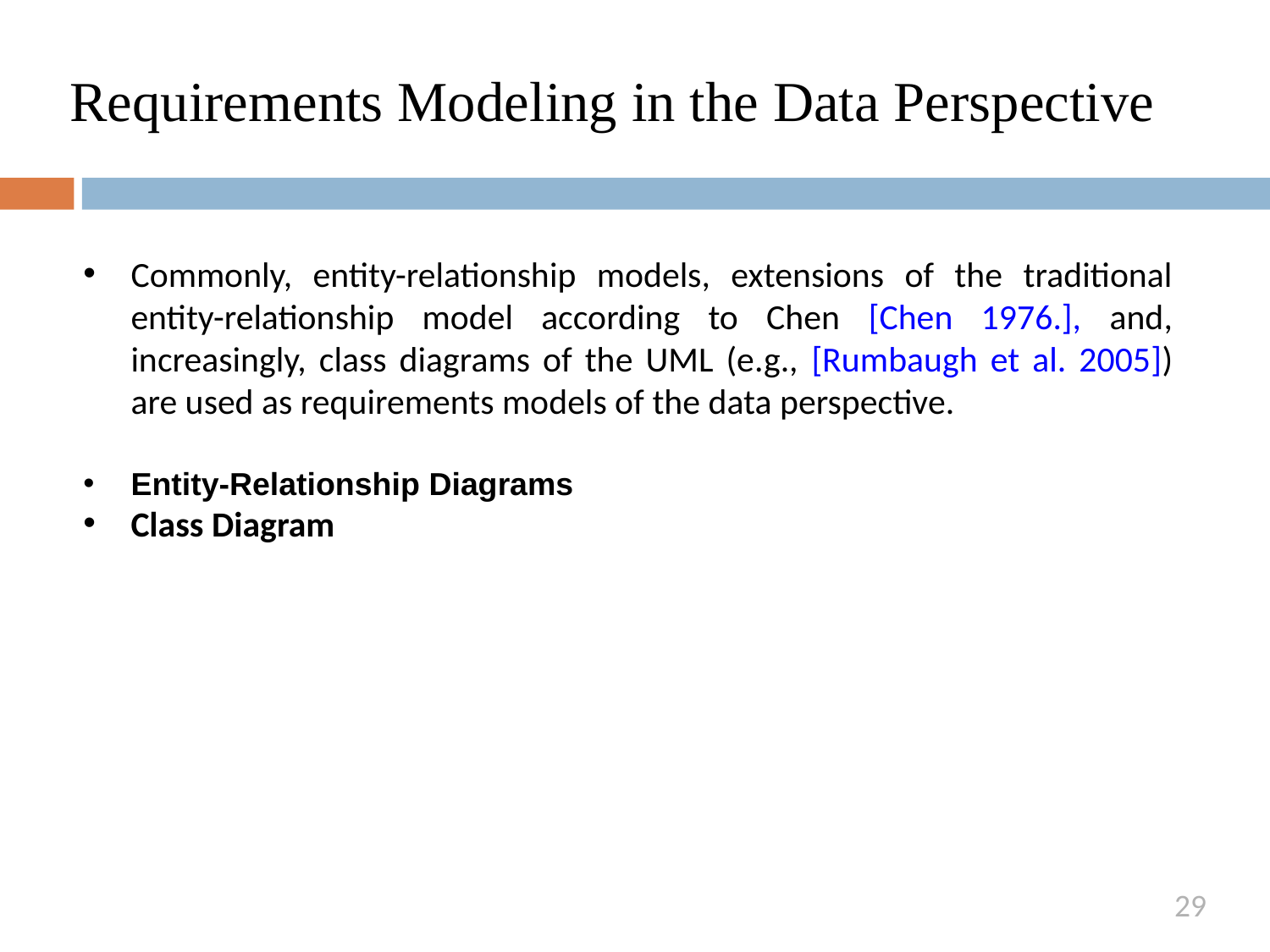

# Requirements Modeling in the Data Perspective
Commonly, entity-relationship models, extensions of the traditional entity-relationship model according to Chen [Chen 1976.], and, increasingly, class diagrams of the UML (e.g., [Rumbaugh et al. 2005]) are used as requirements models of the data perspective.

Entity-Relationship Diagrams
Class Diagram
29